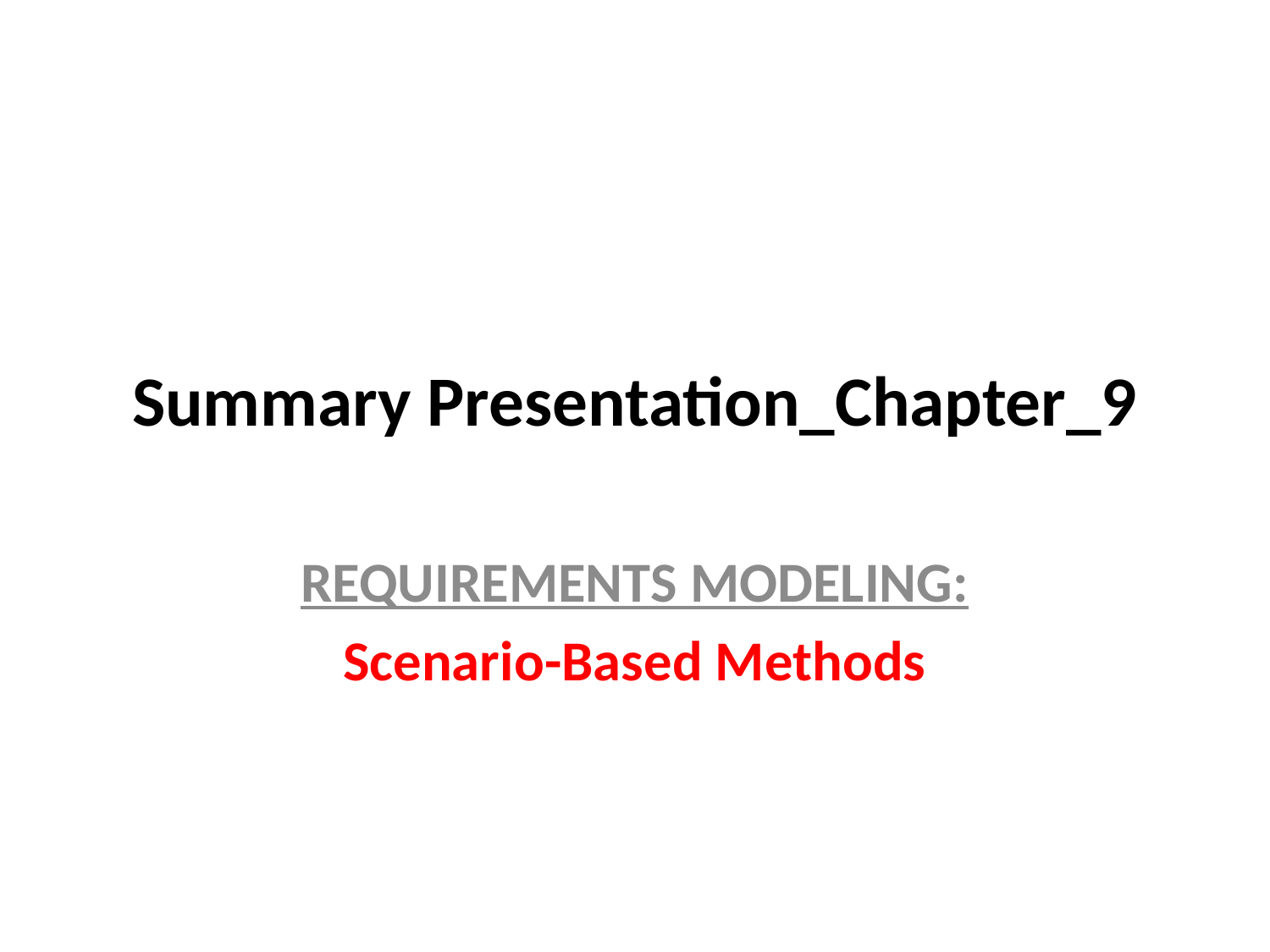

# Summary Presentation_Chapter_9
REQUIREMENTS MODELING:
Scenario-Based Methods